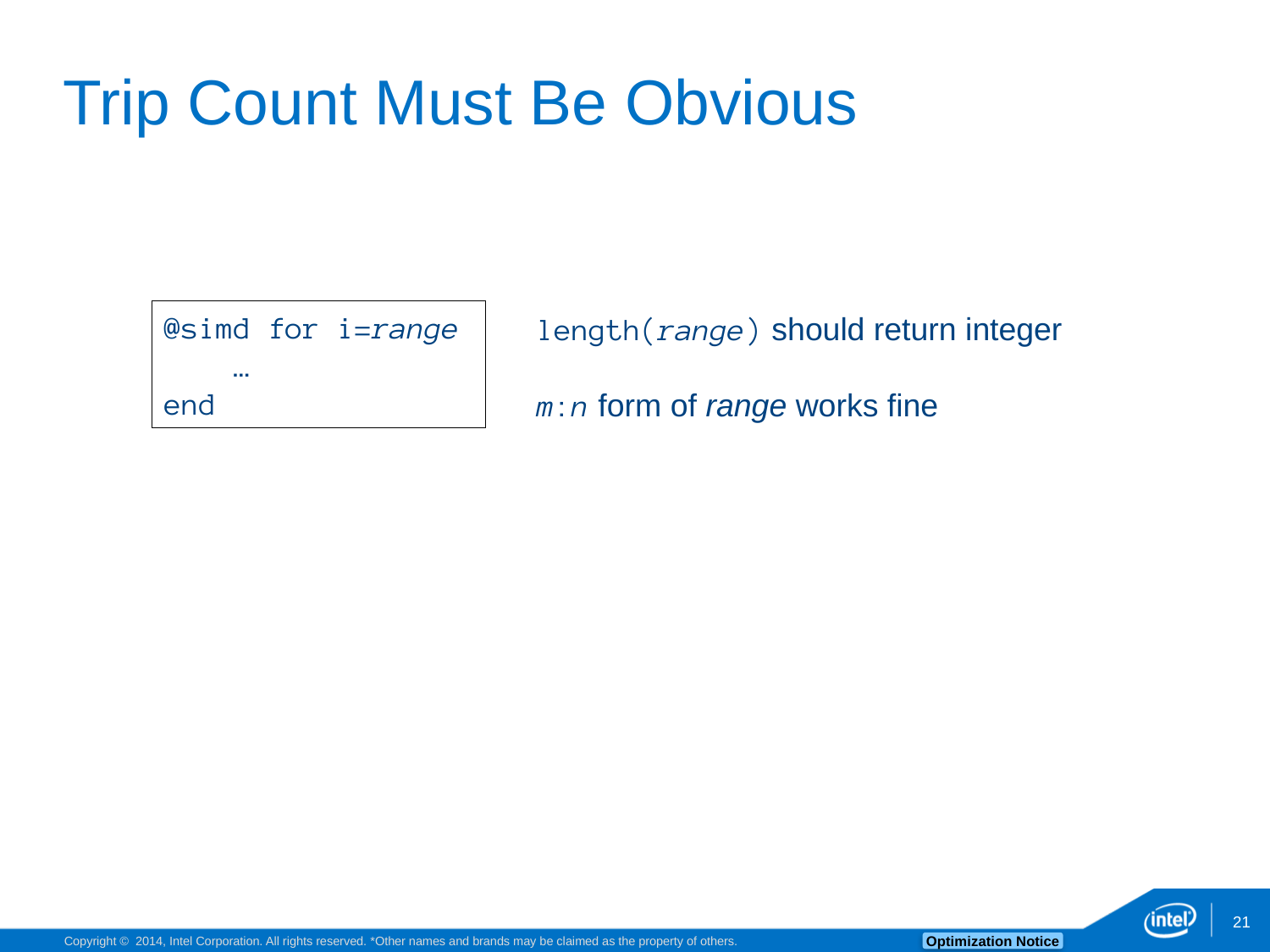

# Trip Count Must Be Obvious
@simd for i=range
    …
end
length(range) should return integer

m:n form of range works fine
21